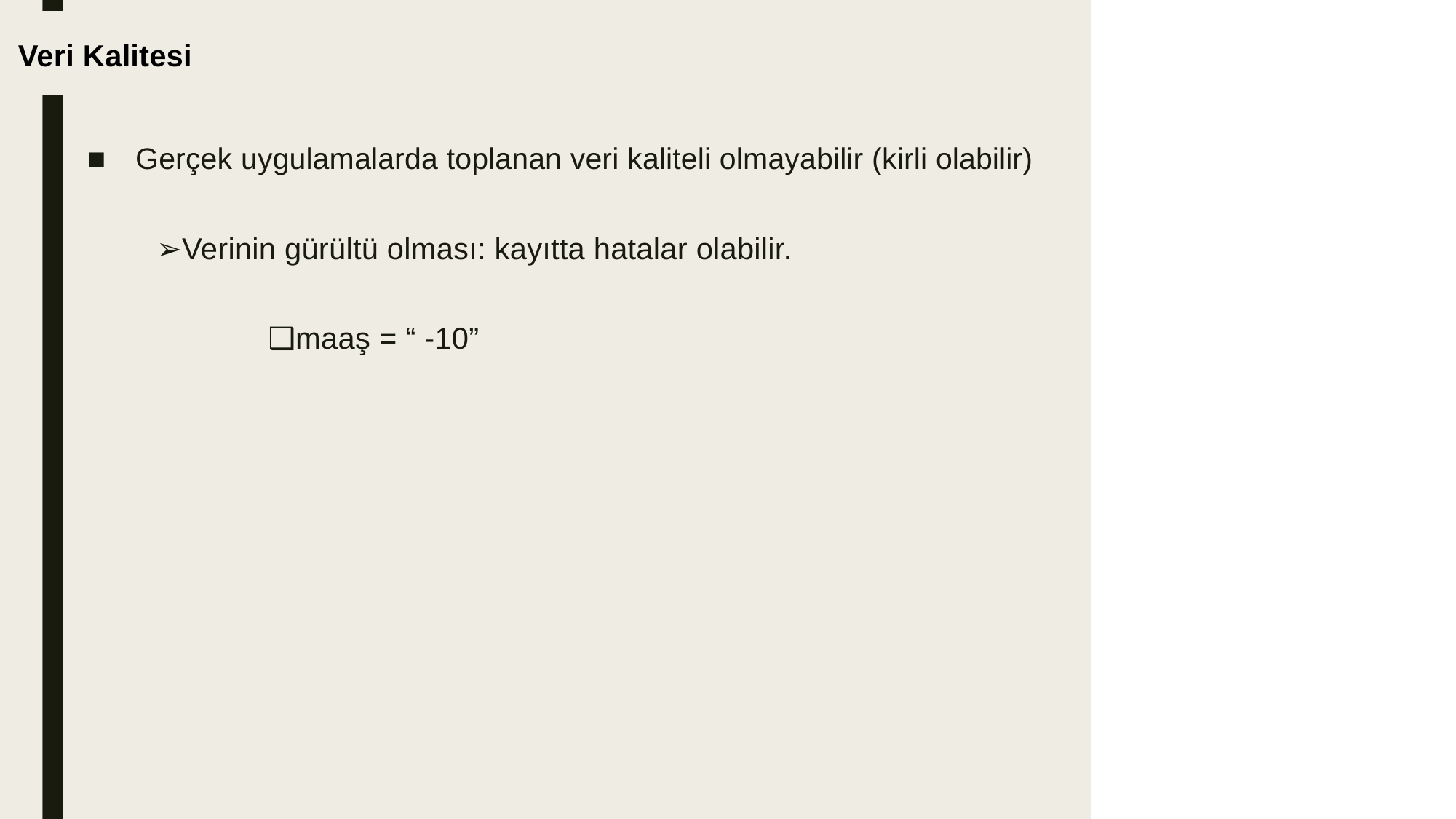

Veri Kalitesi
■
Gerçek uygulamalarda toplanan veri kaliteli olmayabilir (kirli olabilir)
➢Verinin gürültü olması: kayıtta hatalar olabilir.
❑maaş = “ -10”